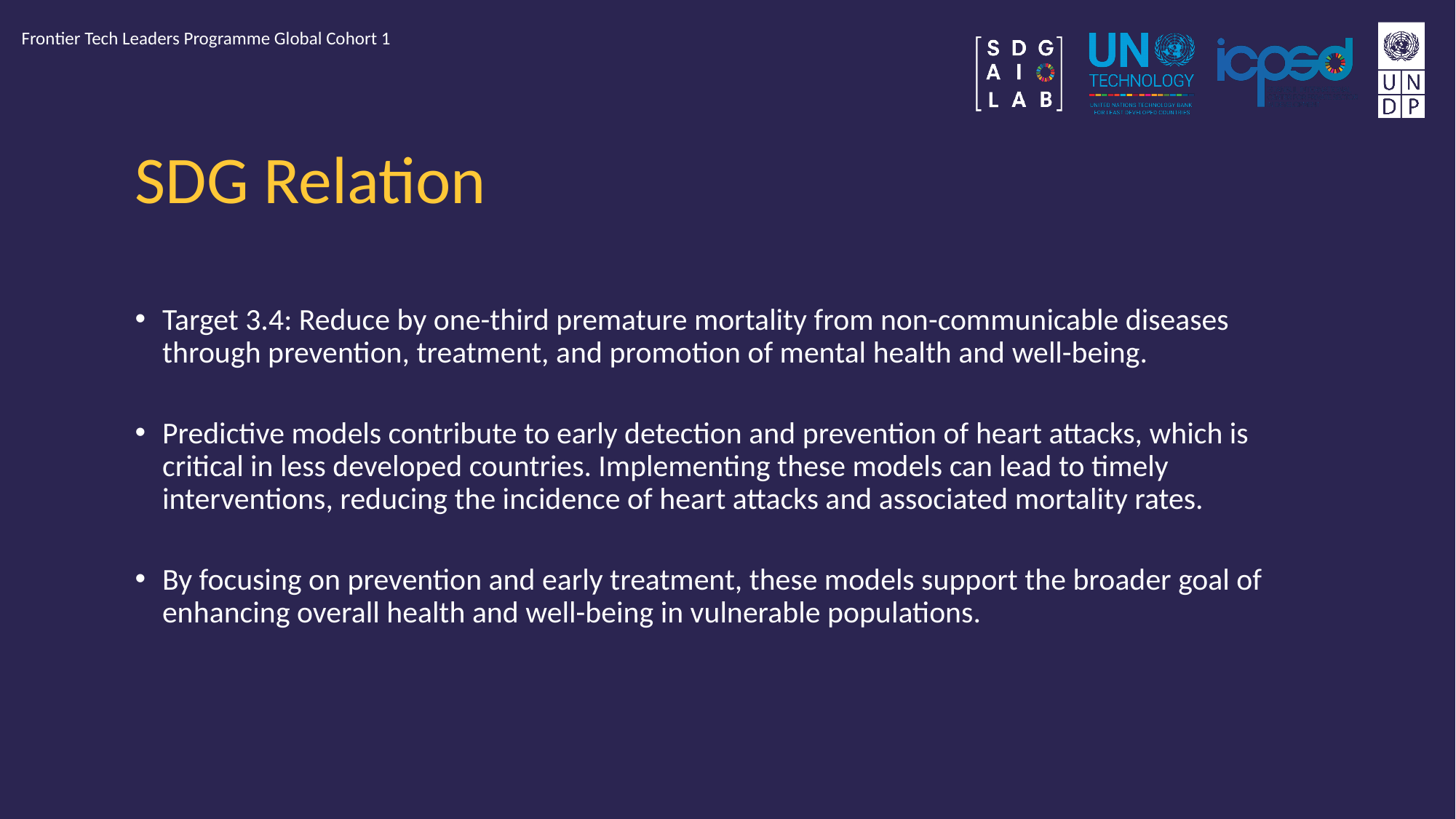

Frontier Tech Leaders Programme Global Cohort 1
# SDG Relation
Target 3.4: Reduce by one-third premature mortality from non-communicable diseases through prevention, treatment, and promotion of mental health and well-being.

Predictive models contribute to early detection and prevention of heart attacks, which is critical in less developed countries. Implementing these models can lead to timely interventions, reducing the incidence of heart attacks and associated mortality rates.

By focusing on prevention and early treatment, these models support the broader goal of enhancing overall health and well-being in vulnerable populations.